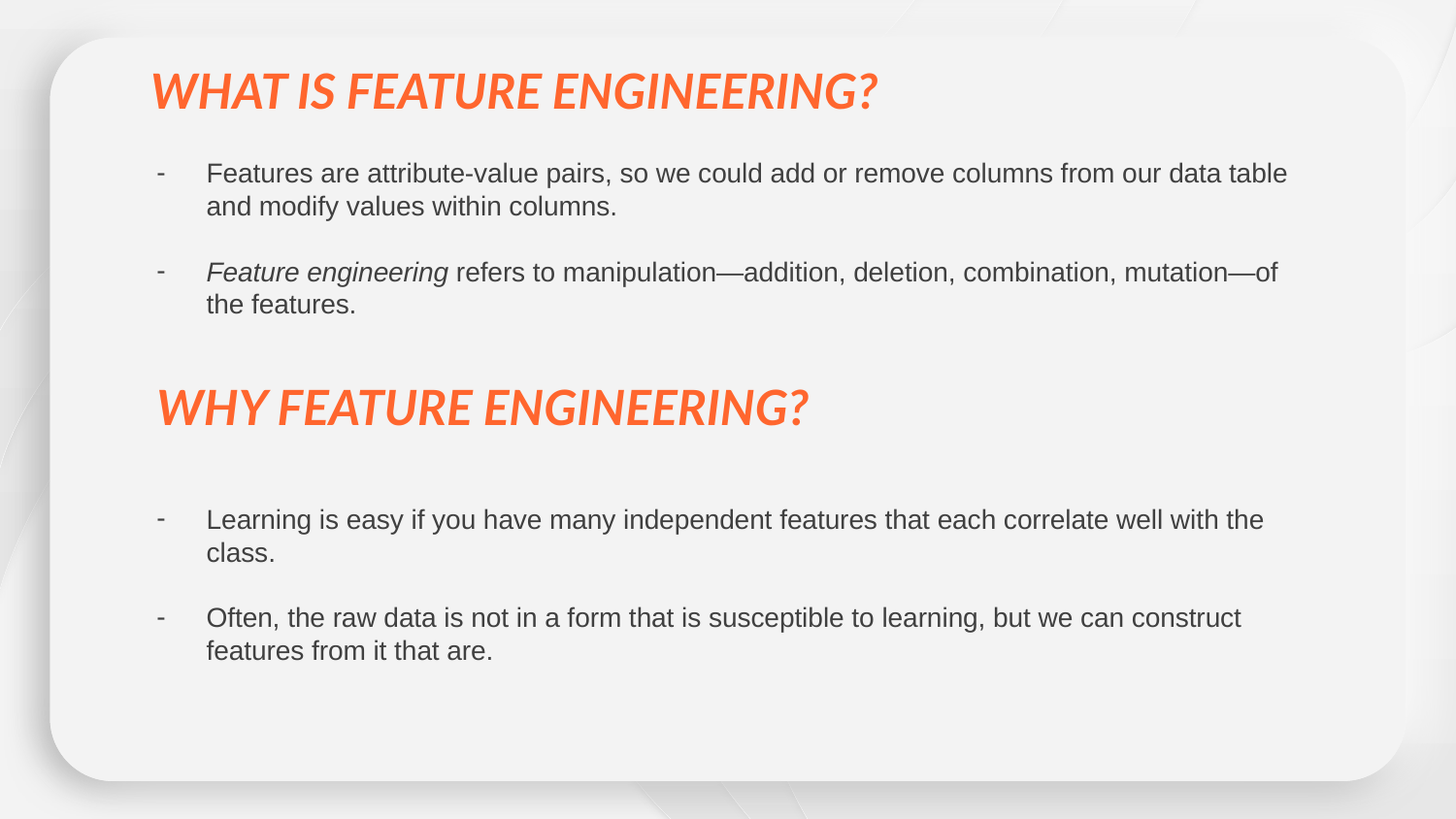

WHAT IS FEATURE ENGINEERING?
Features are attribute-value pairs, so we could add or remove columns from our data table and modify values within columns.

Feature engineering refers to manipulation—addition, deletion, combination, mutation—of the features.

WHY FEATURE ENGINEERING?
Learning is easy if you have many independent features that each correlate well with the class.

Often, the raw data is not in a form that is susceptible to learning, but we can construct features from it that are.